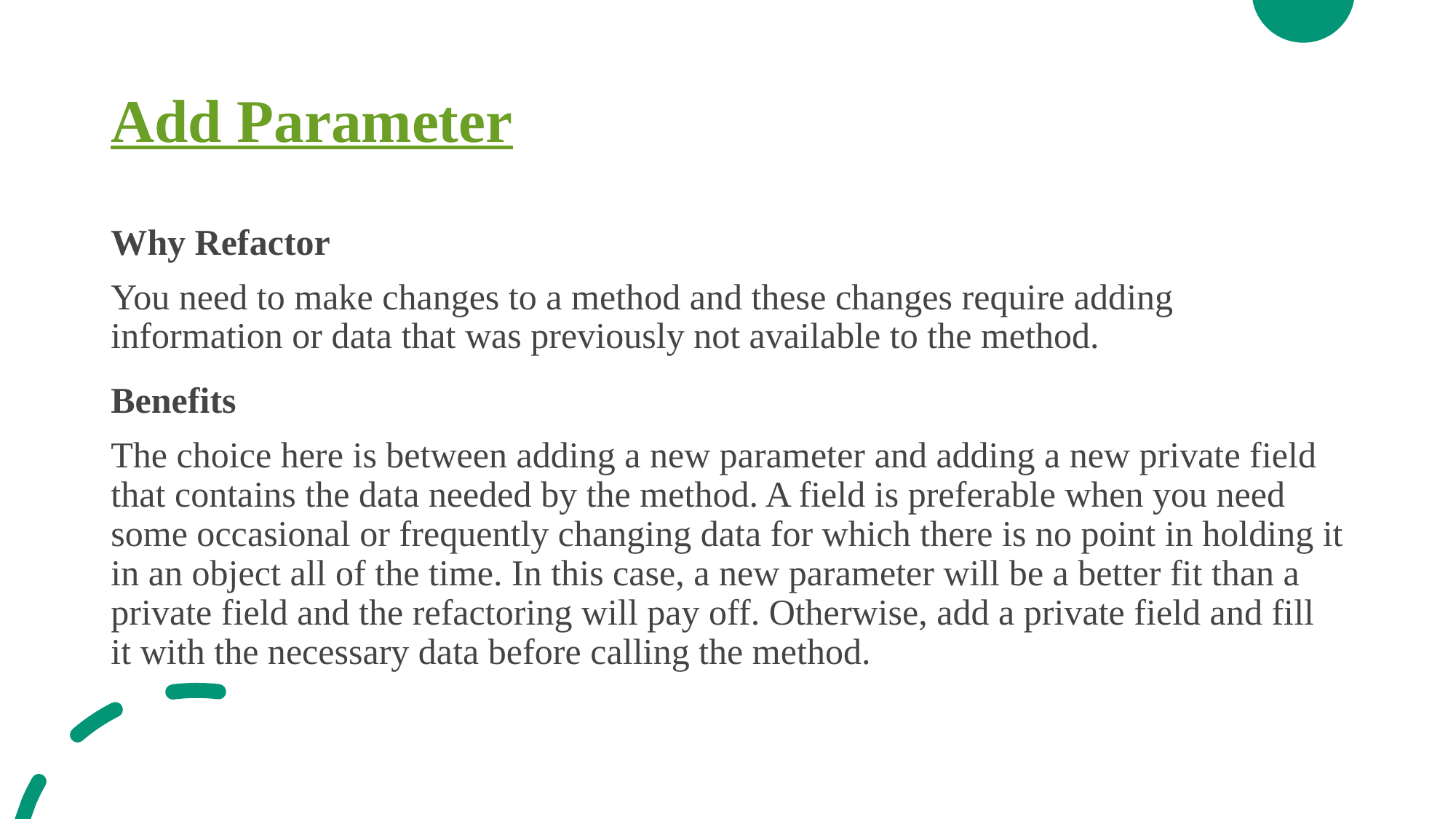

# Add Parameter
Why Refactor
You need to make changes to a method and these changes require adding information or data that was previously not available to the method.
Benefits
The choice here is between adding a new parameter and adding a new private field that contains the data needed by the method. A field is preferable when you need some occasional or frequently changing data for which there is no point in holding it in an object all of the time. In this case, a new parameter will be a better fit than a private field and the refactoring will pay off. Otherwise, add a private field and fill it with the necessary data before calling the method.